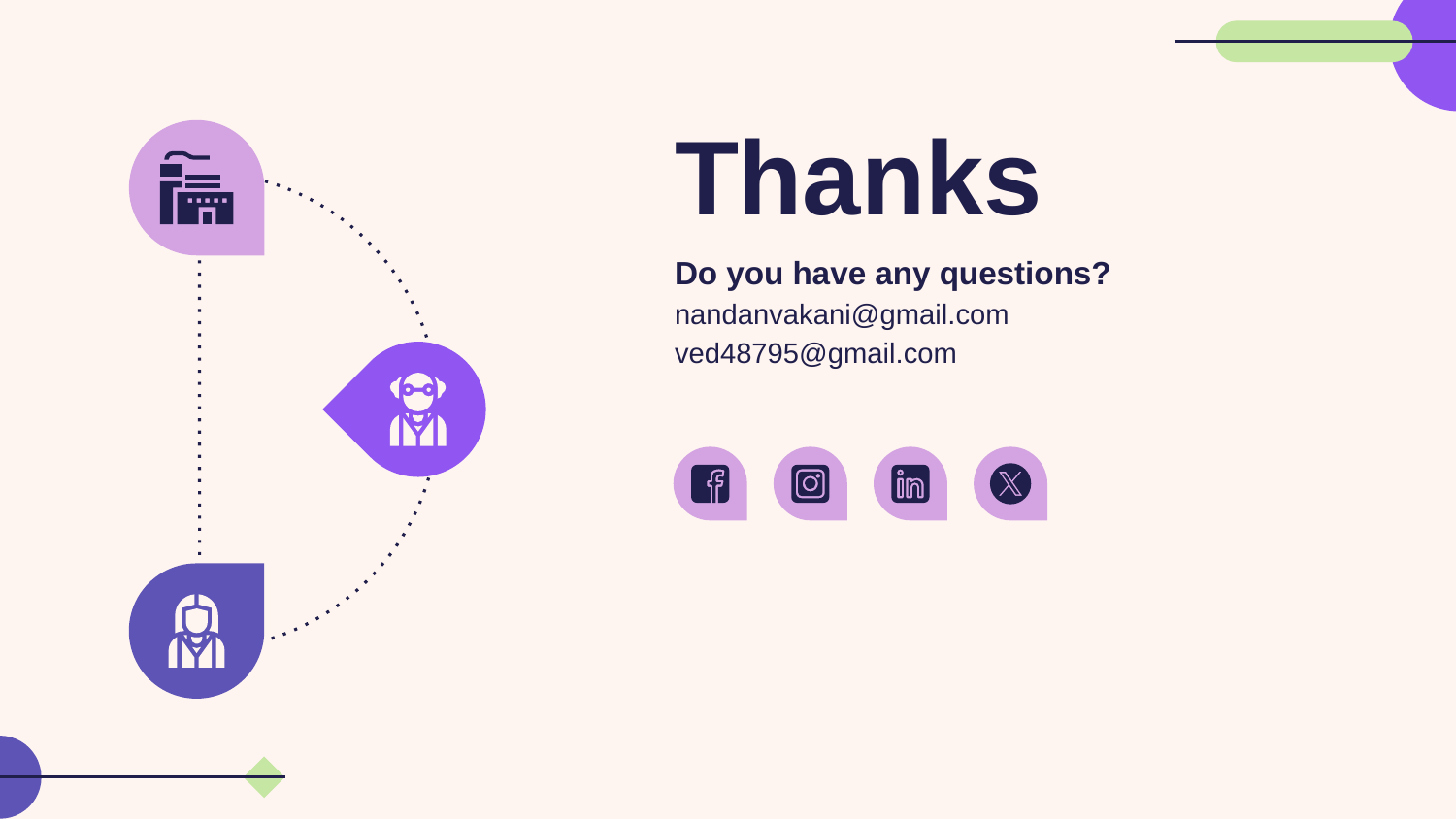

# Thanks

Do you have any questions?
nandanvakani@gmail.com
ved48795@gmail.com